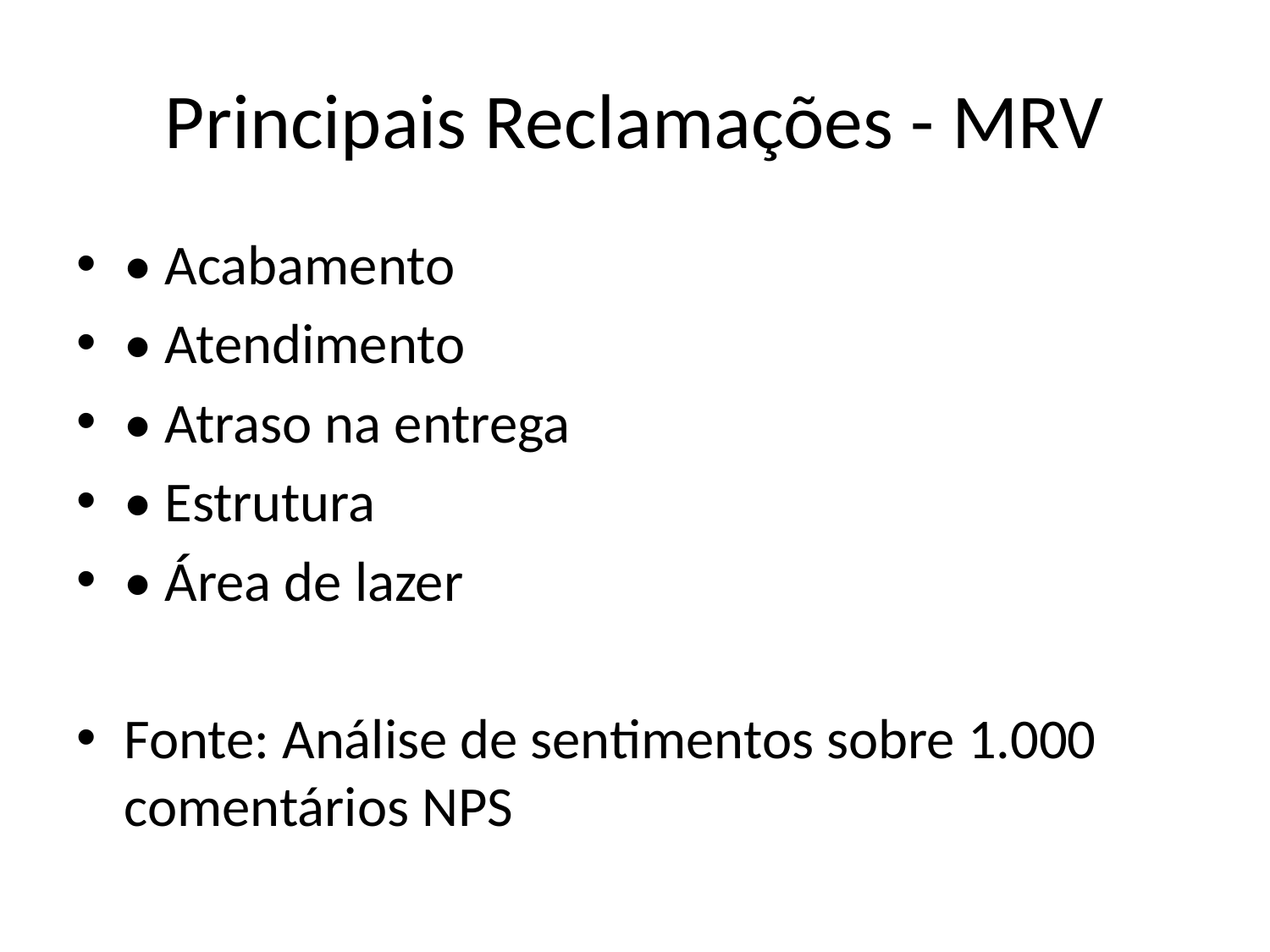

# Principais Reclamações - MRV
• Acabamento
• Atendimento
• Atraso na entrega
• Estrutura
• Área de lazer

Fonte: Análise de sentimentos sobre 1.000 comentários NPS